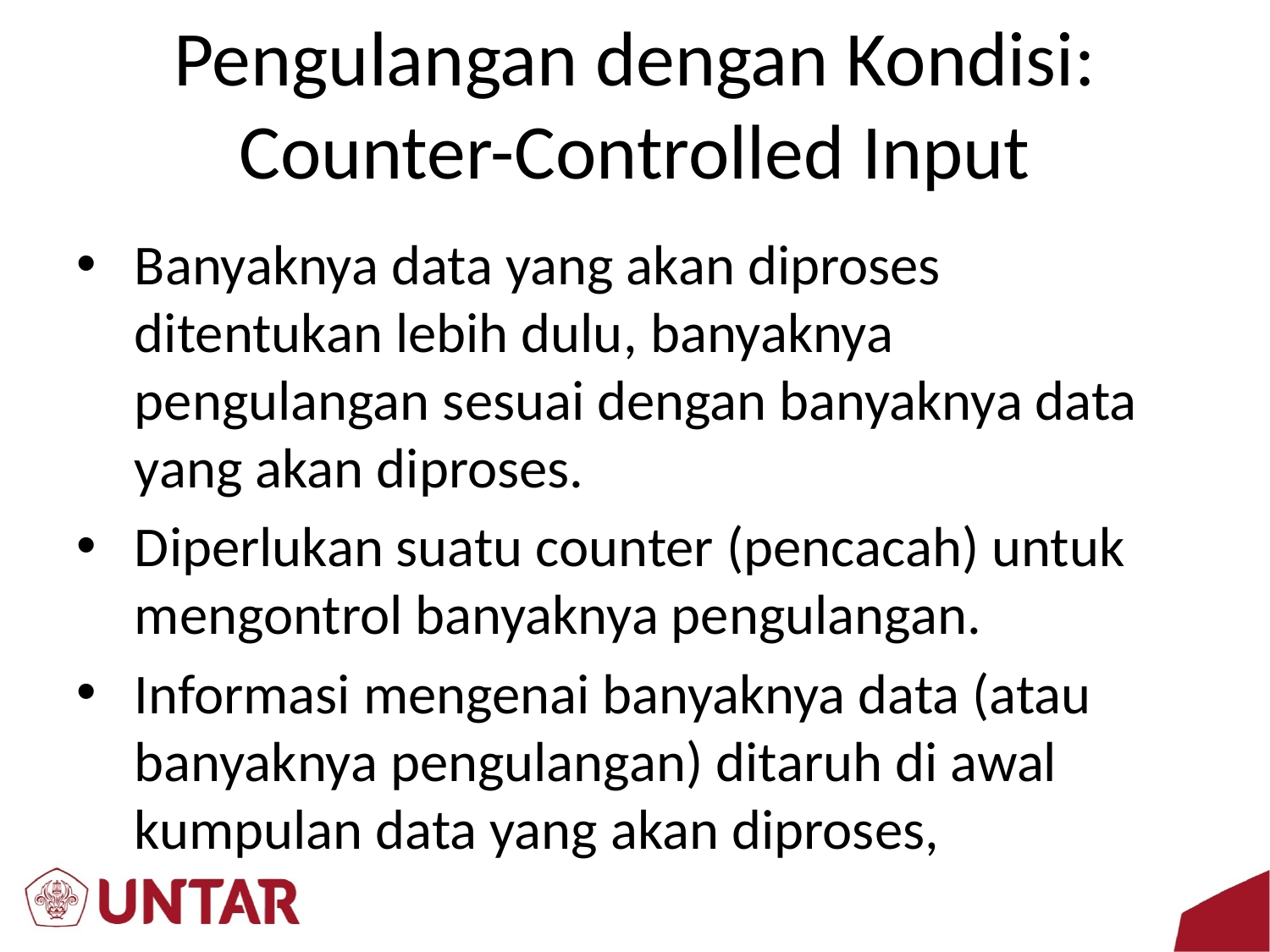

# Pengulangan dengan Kondisi: Counter-Controlled Input
Banyaknya data yang akan diproses ditentukan lebih dulu, banyaknya pengulangan sesuai dengan banyaknya data yang akan diproses.
Diperlukan suatu counter (pencacah) untuk mengontrol banyaknya pengulangan.
Informasi mengenai banyaknya data (atau banyaknya pengulangan) ditaruh di awal kumpulan data yang akan diproses,